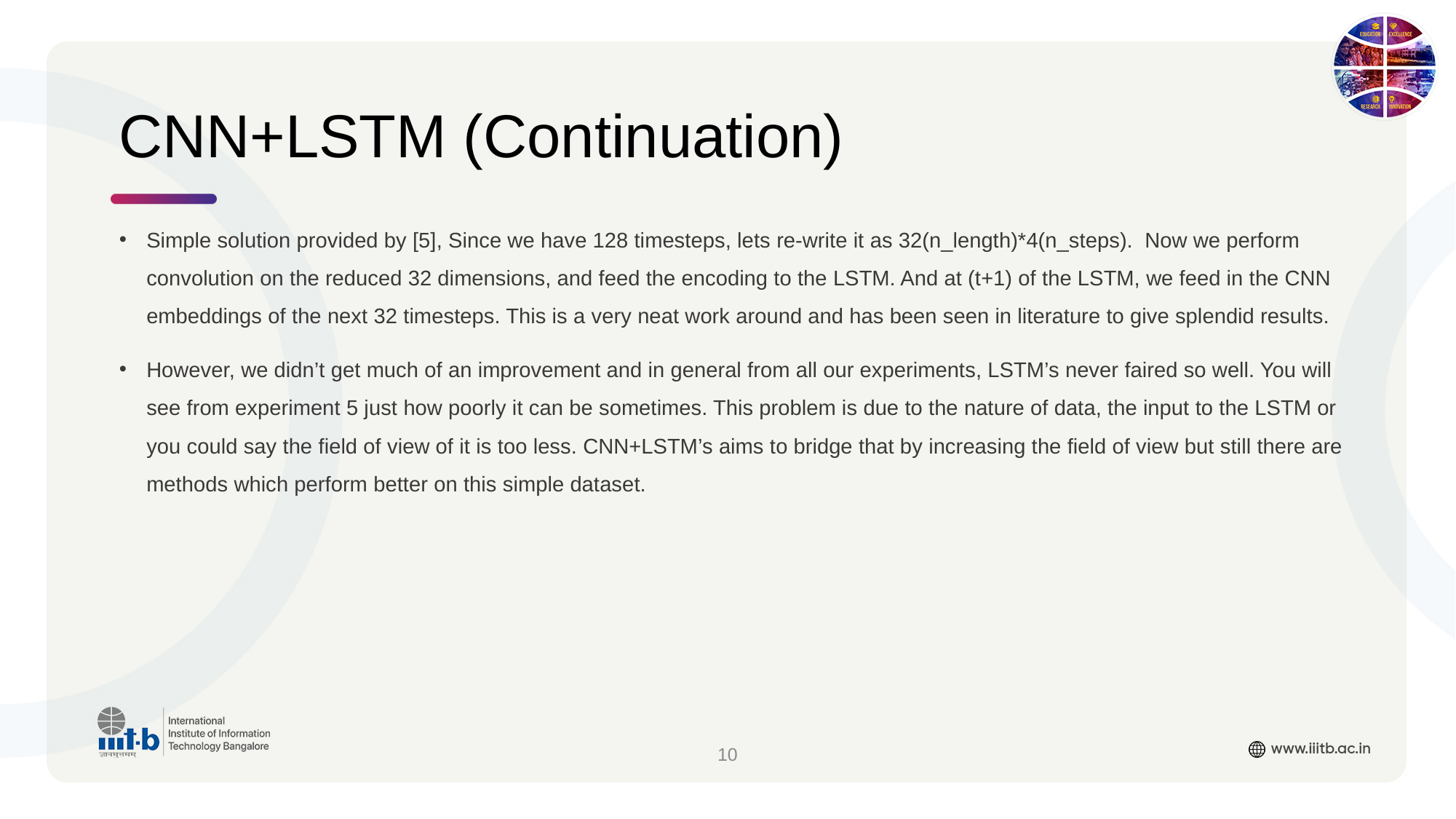

# CNN+LSTM (Continuation)
Simple solution provided by [5], Since we have 128 timesteps, lets re-write it as 32(n_length)*4(n_steps).  Now we perform convolution on the reduced 32 dimensions, and feed the encoding to the LSTM. And at (t+1) of the LSTM, we feed in the CNN embeddings of the next 32 timesteps. This is a very neat work around and has been seen in literature to give splendid results.
However, we didn’t get much of an improvement and in general from all our experiments, LSTM’s never faired so well. You will see from experiment 5 just how poorly it can be sometimes. This problem is due to the nature of data, the input to the LSTM or you could say the field of view of it is too less. CNN+LSTM’s aims to bridge that by increasing the field of view but still there are methods which perform better on this simple dataset.
10